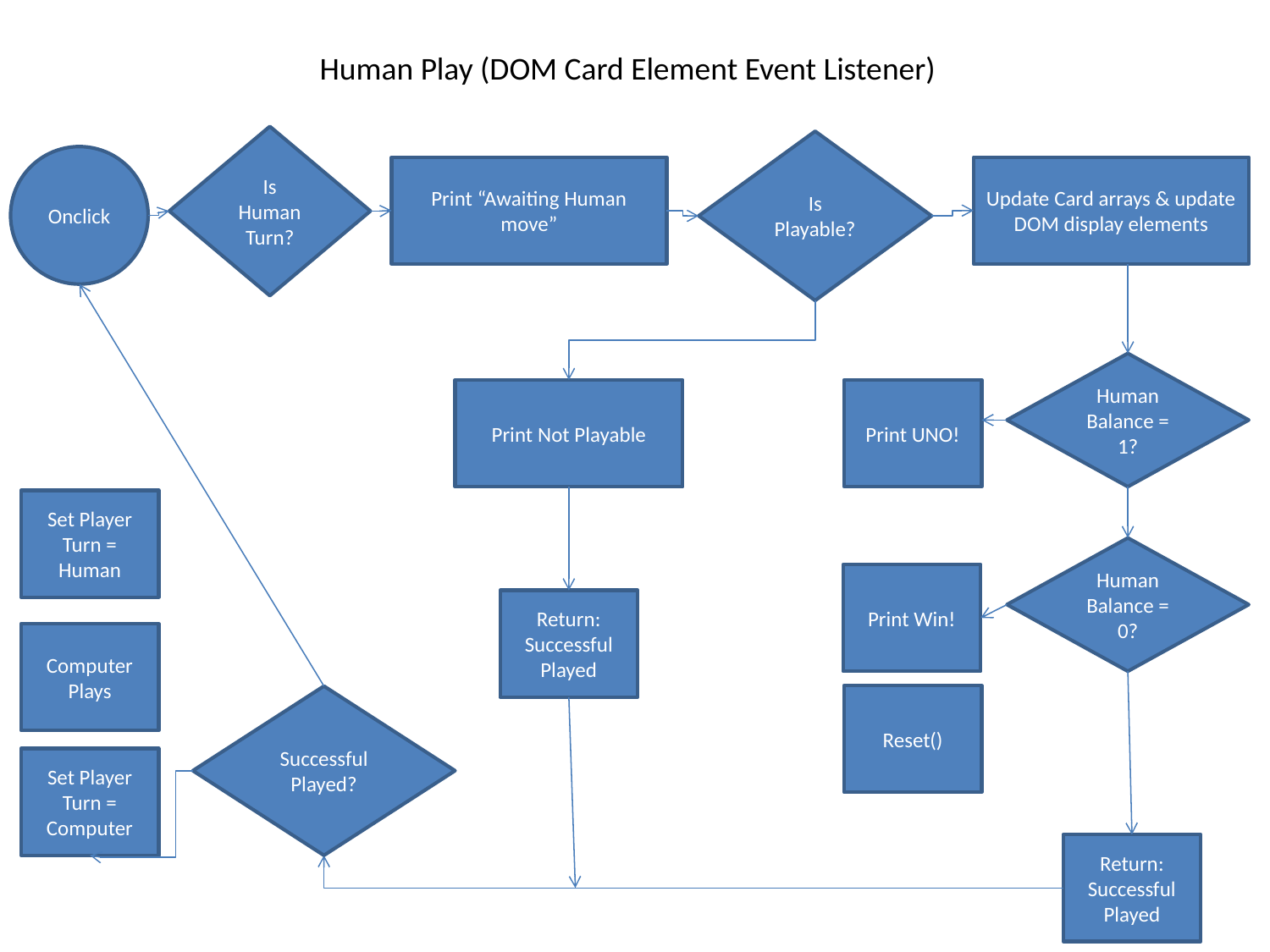

Human Play (DOM Card Element Event Listener)
Is Human Turn?
Is Playable?
Onclick
Update Card arrays & update DOM display elements
Print “Awaiting Human move”
Human Balance = 1?
Print Not Playable
Print UNO!
Set Player Turn = Human
Human Balance = 0?
Print Win!
Return: Successful Played
Computer Plays
Reset()
Successful Played?
Set Player Turn = Computer
Return: Successful Played